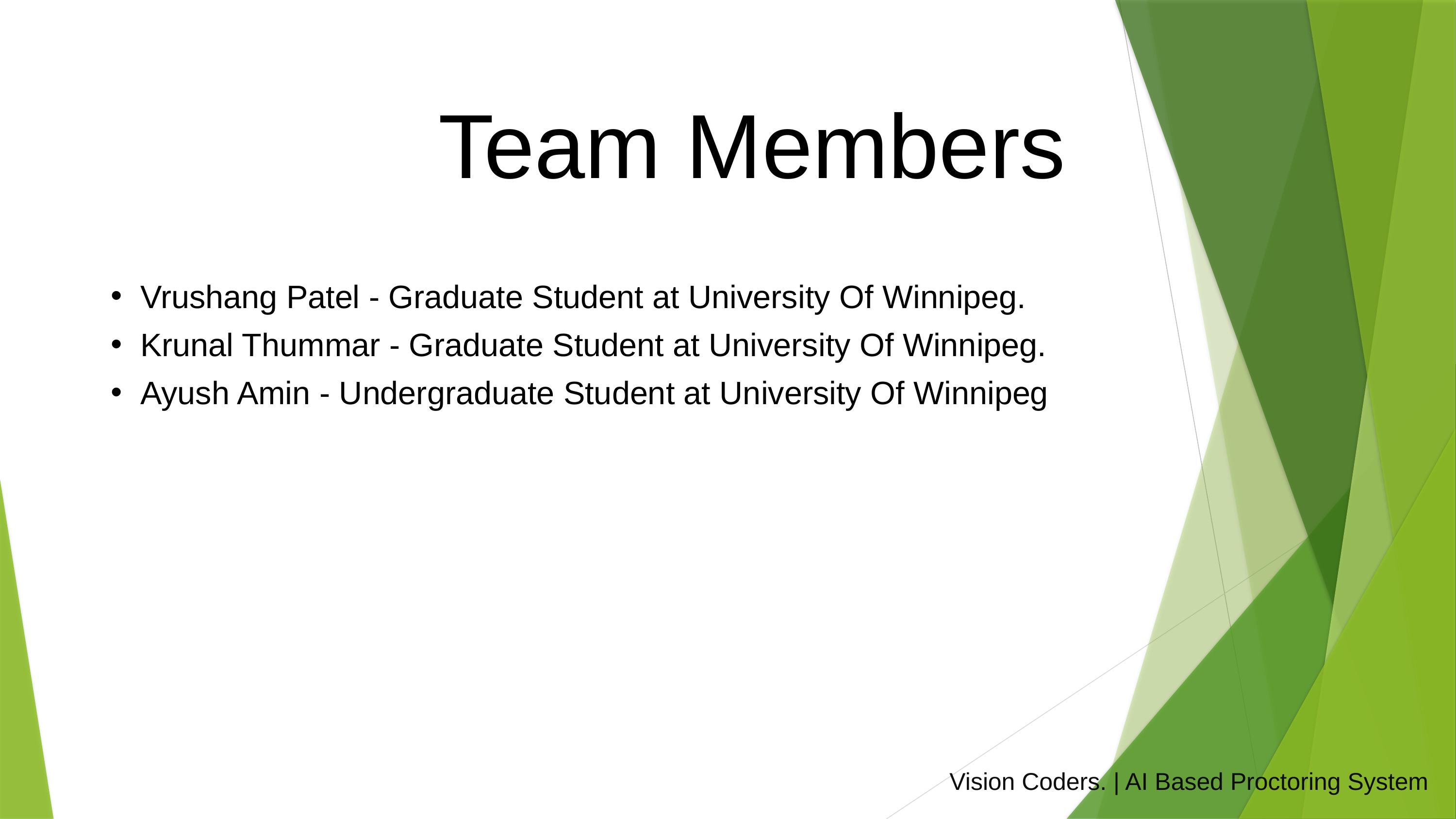

Team Members
Vrushang Patel - Graduate Student at University Of Winnipeg.
Krunal Thummar - Graduate Student at University Of Winnipeg.
Ayush Amin - Undergraduate Student at University Of Winnipeg
Vision Coders. | AI Based Proctoring System